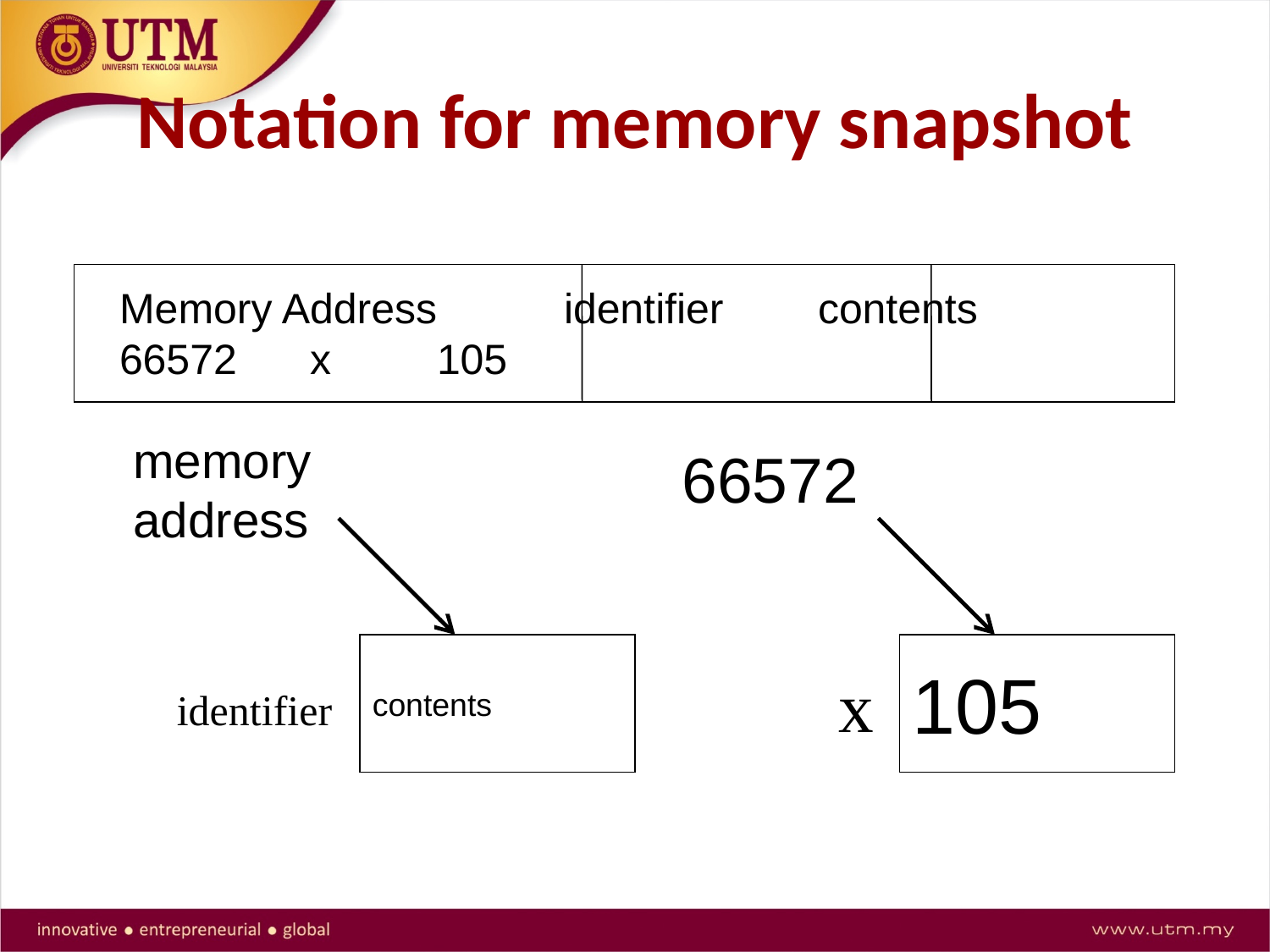

# Notation for memory snapshot

Memory Address	identifier	contents
66572	x	105
memory
address
66572

105
x

contents
identifier